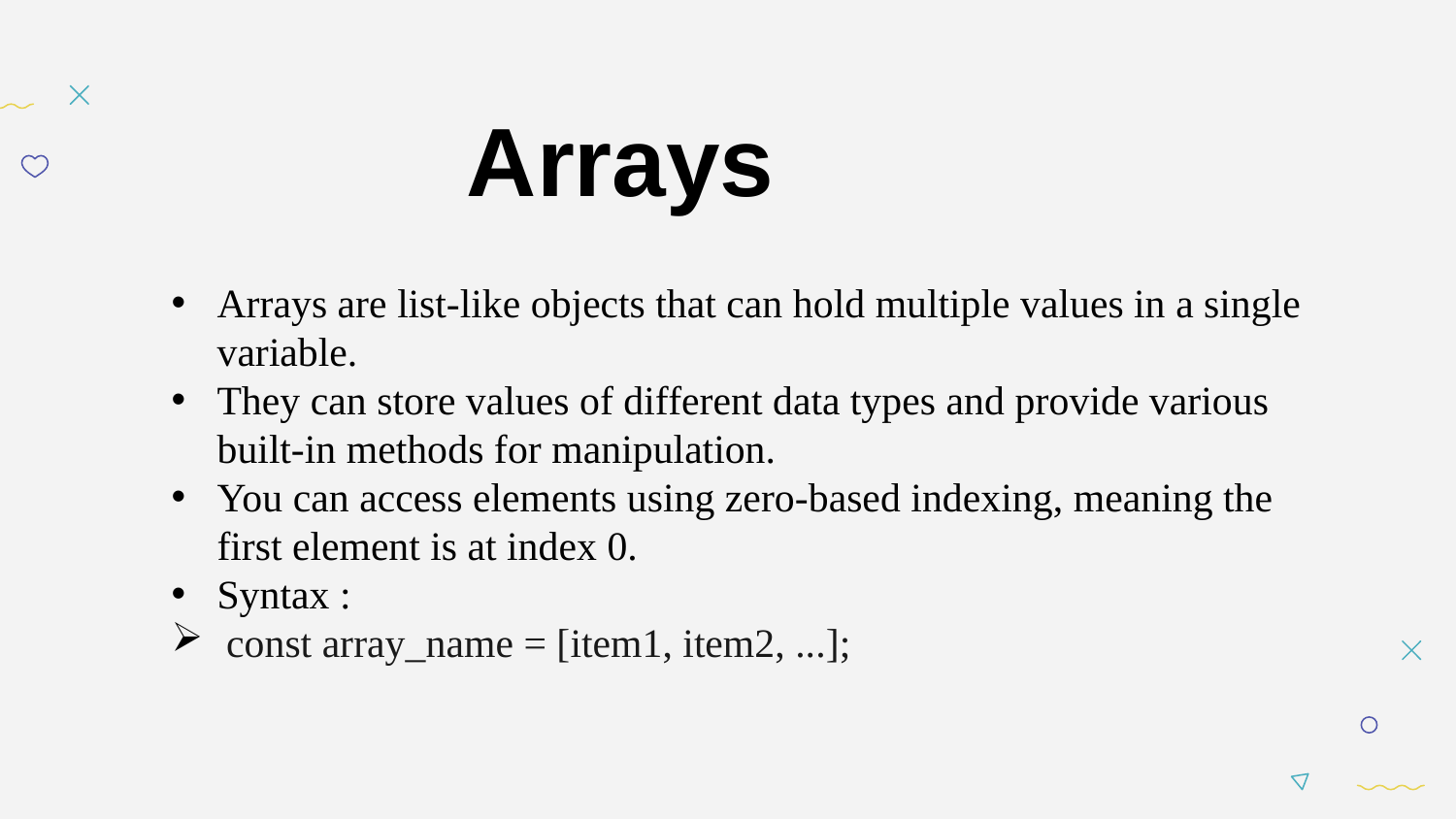

Arrays
Arrays are list-like objects that can hold multiple values in a single variable.
They can store values of different data types and provide various built-in methods for manipulation.
You can access elements using zero-based indexing, meaning the first element is at index 0.
Syntax :
const array_name = [item1, item2, ...];